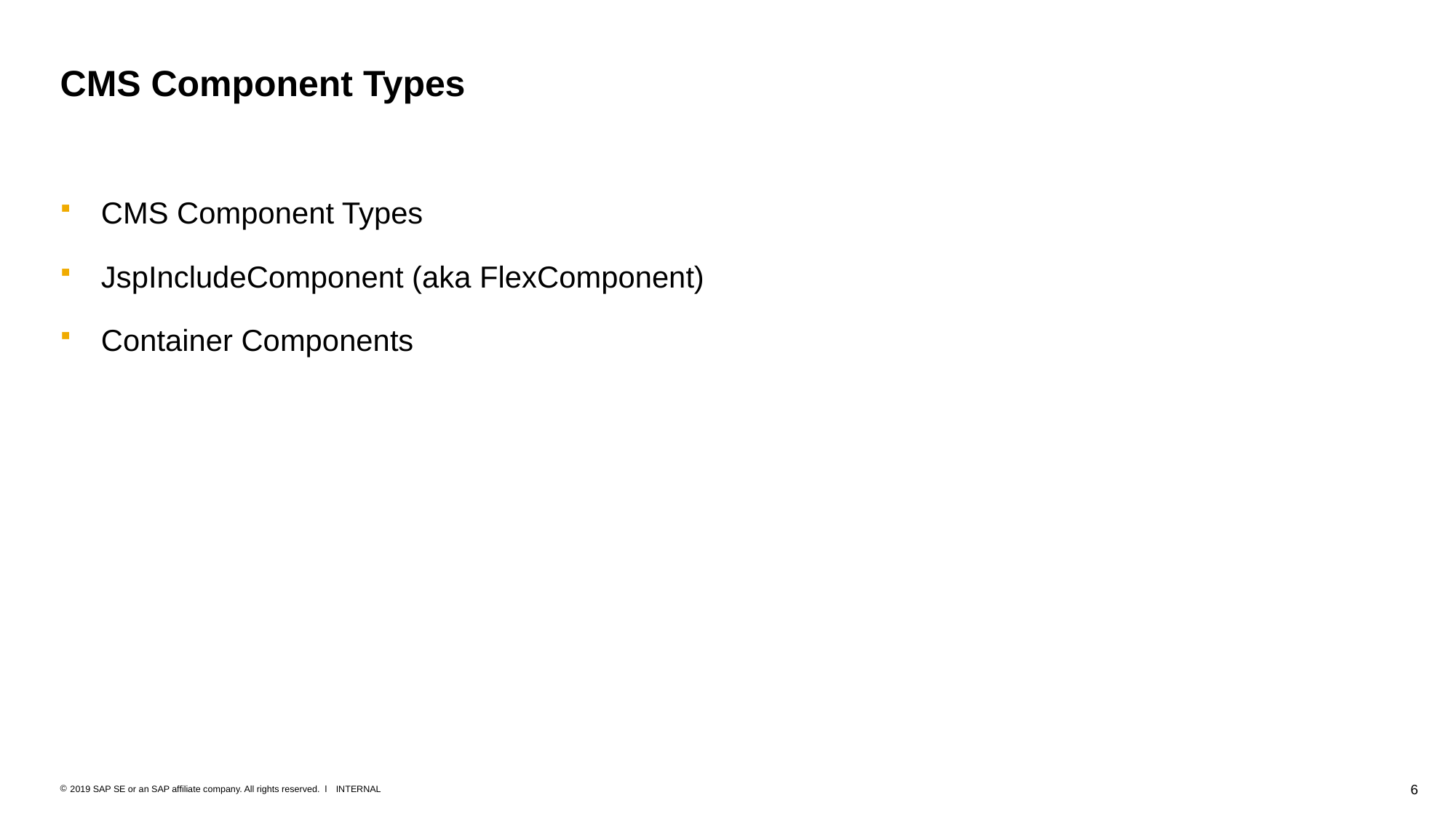

# CMS Component Types
CMS Component Types
JspIncludeComponent (aka FlexComponent)
Container Components